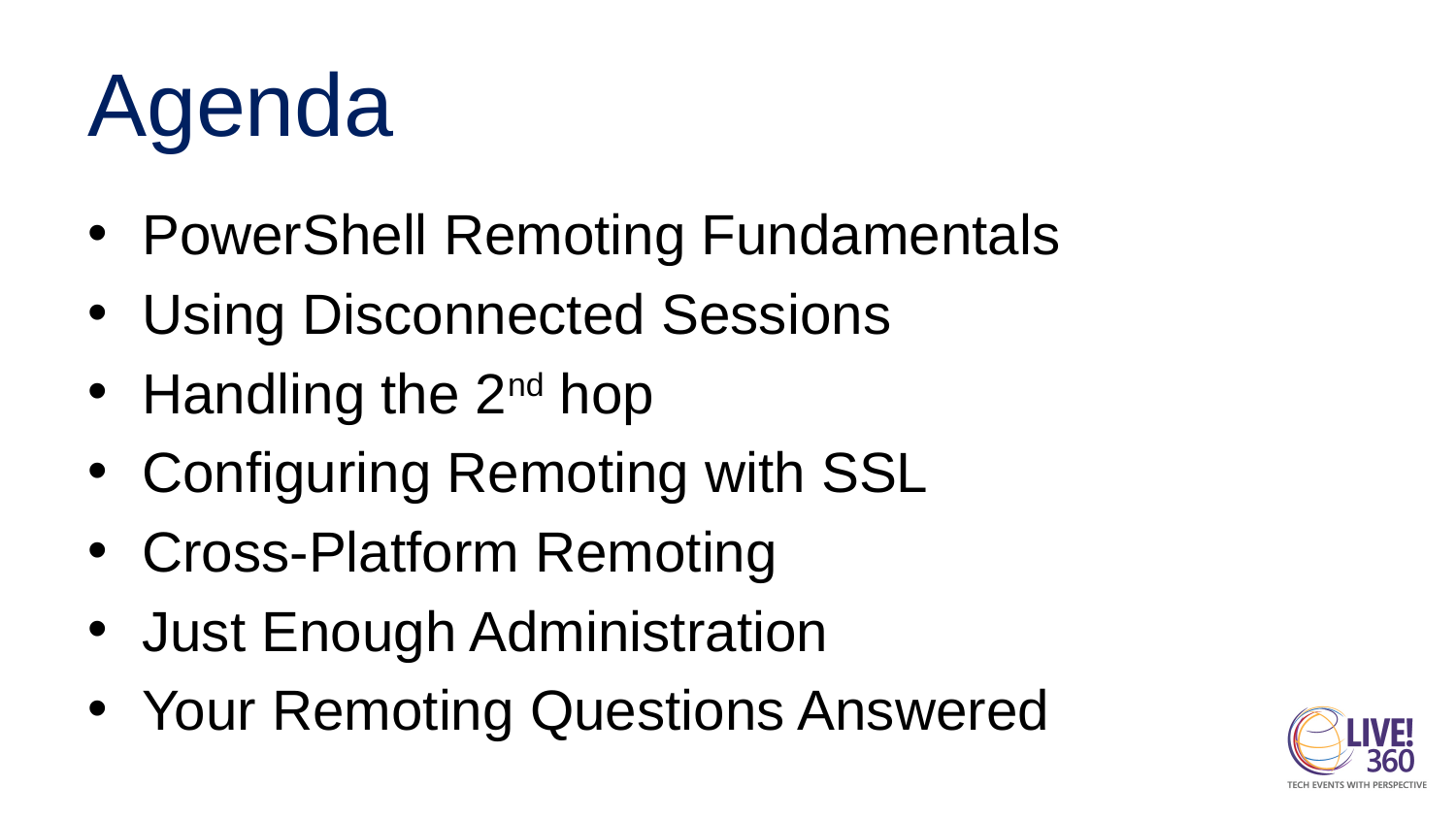

# Agenda
PowerShell Remoting Fundamentals
Using Disconnected Sessions
Handling the 2nd hop
Configuring Remoting with SSL
Cross-Platform Remoting
Just Enough Administration
Your Remoting Questions Answered